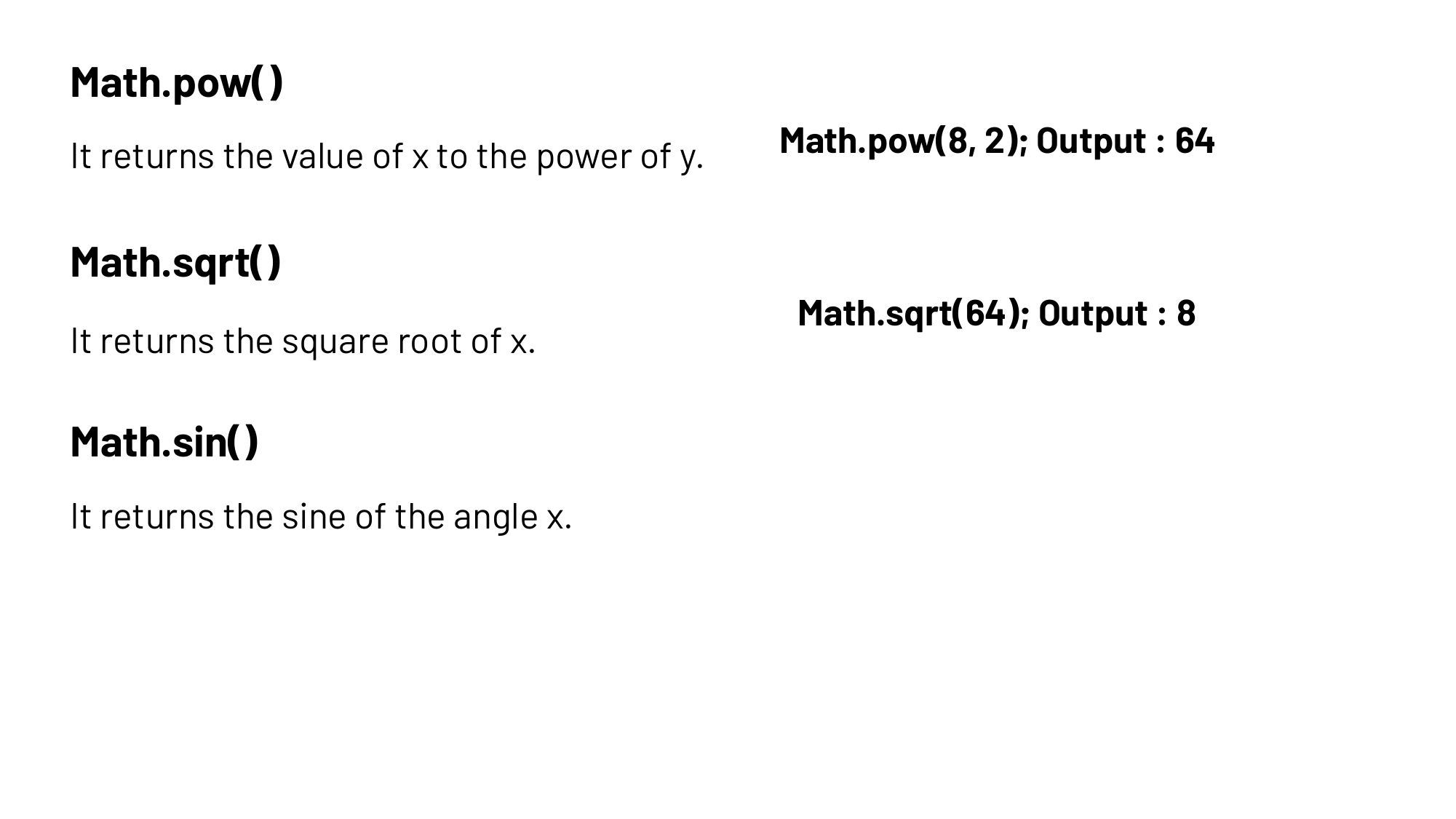

Math.pow()
Math.pow(8, 2); Output : 64
It returns the value of x to the power of y.
Math.sqrt()
Math.sqrt(64); Output : 8
It returns the square root of x.
Math.sin()
It returns the sine of the angle x.